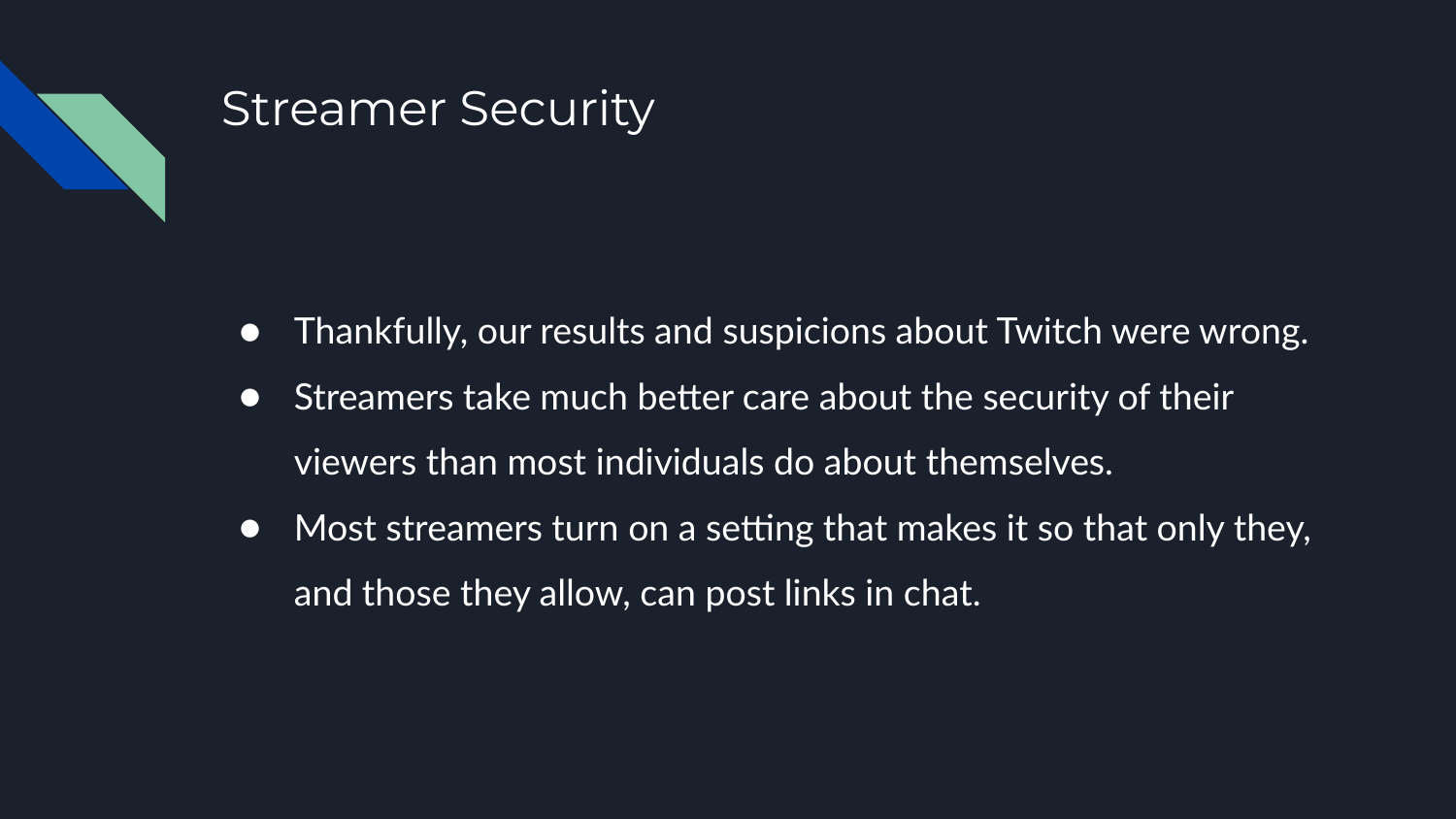

# Streamer Security
Thankfully, our results and suspicions about Twitch were wrong.
Streamers take much better care about the security of their viewers than most individuals do about themselves.
Most streamers turn on a setting that makes it so that only they, and those they allow, can post links in chat.